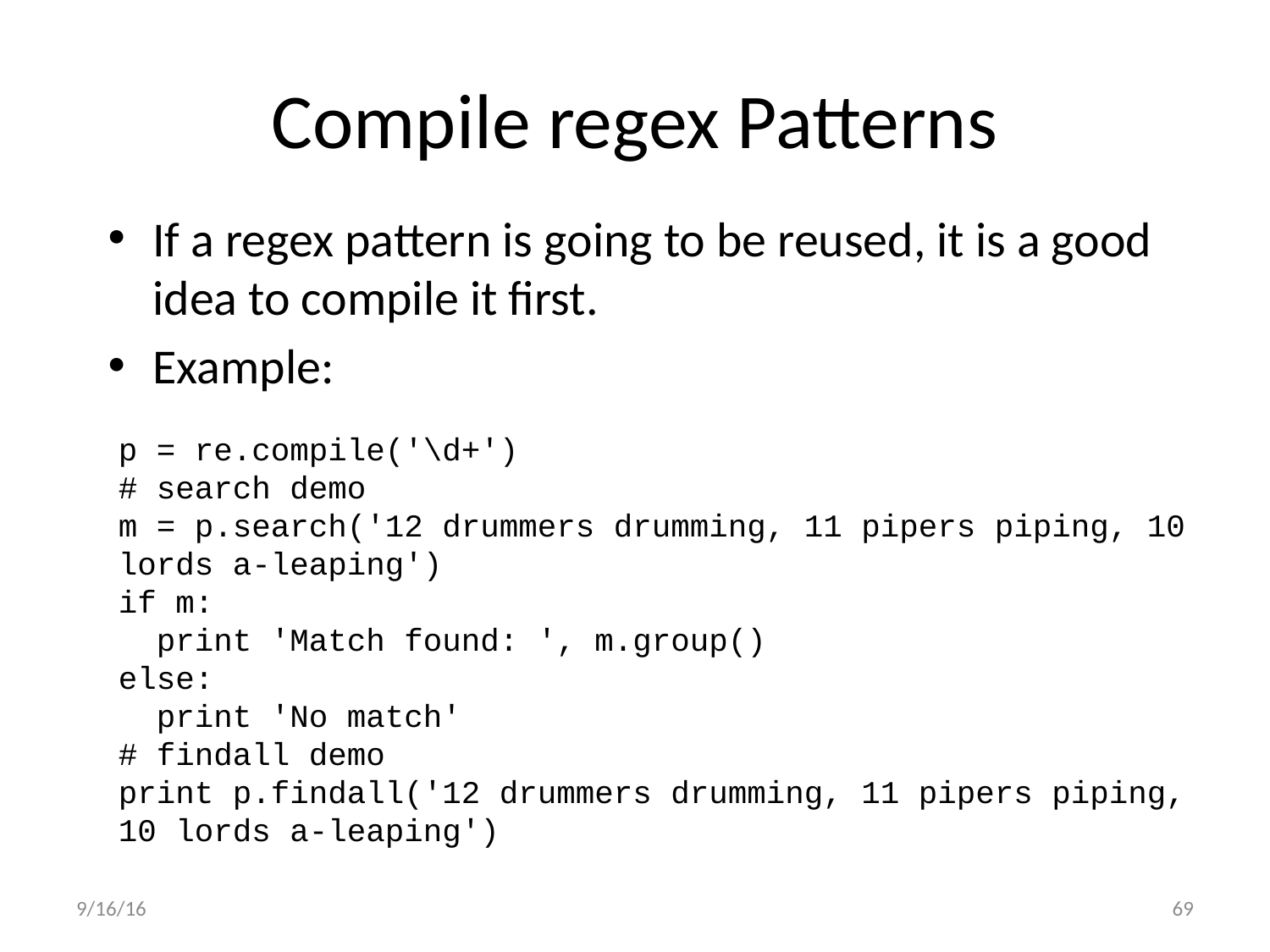

# Compile regex Patterns
If a regex pattern is going to be reused, it is a good idea to compile it first.
Example:
p = re.compile('\d+')
# search demo
m = p.search('12 drummers drumming, 11 pipers piping, 10 lords a-leaping')
if m:
  print 'Match found: ', m.group()
else:
  print 'No match'
# findall demo
print p.findall('12 drummers drumming, 11 pipers piping, 10 lords a-leaping')

9/16/16
69